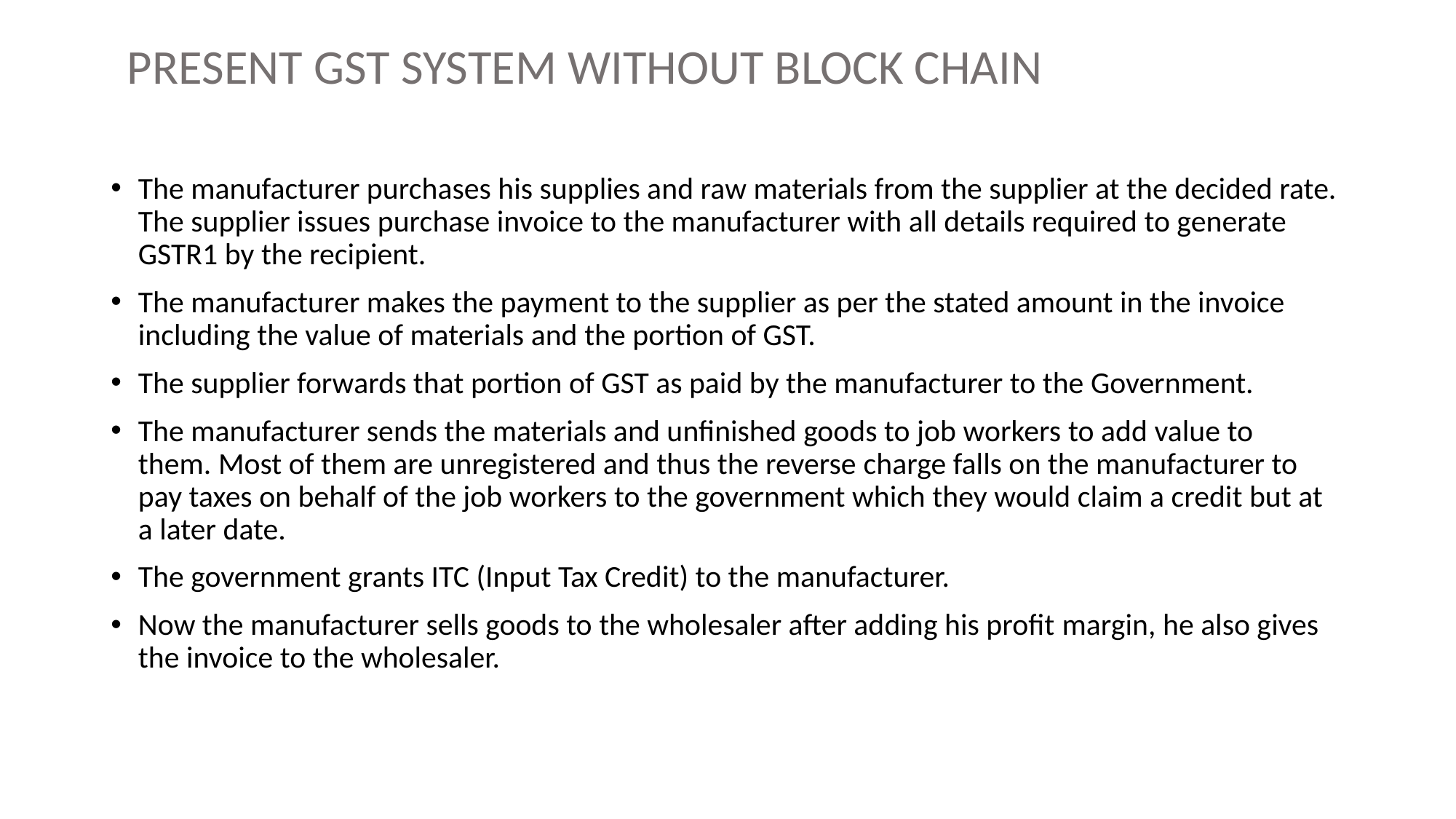

# PRESENT GST SYSTEM WITHOUT BLOCK CHAIN
The manufacturer purchases his supplies and raw materials from the supplier at the decided rate. The supplier issues purchase invoice to the manufacturer with all details required to generate GSTR1 by the recipient.
The manufacturer makes the payment to the supplier as per the stated amount in the invoice including the value of materials and the portion of GST.
The supplier forwards that portion of GST as paid by the manufacturer to the Government.
The manufacturer sends the materials and unfinished goods to job workers to add value to them. Most of them are unregistered and thus the reverse charge falls on the manufacturer to pay taxes on behalf of the job workers to the government which they would claim a credit but at a later date.
The government grants ITC (Input Tax Credit) to the manufacturer.
Now the manufacturer sells goods to the wholesaler after adding his profit margin, he also gives the invoice to the wholesaler.